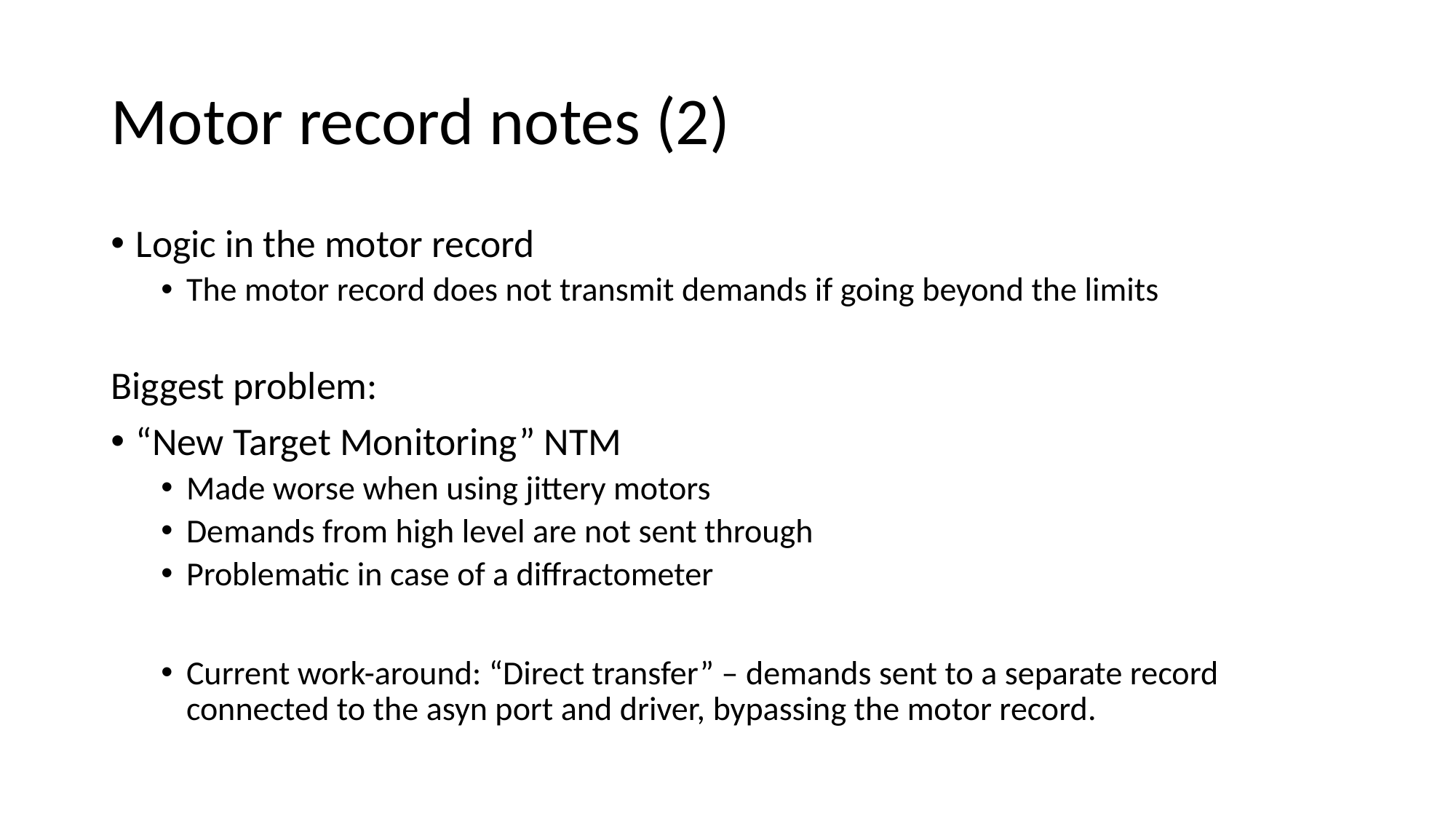

# Motor record notes (2)
Logic in the motor record
The motor record does not transmit demands if going beyond the limits

Biggest problem:
“New Target Monitoring” NTM
Made worse when using jittery motors
Demands from high level are not sent through
Problematic in case of a diffractometer

Current work-around: “Direct transfer” – demands sent to a separate record connected to the asyn port and driver, bypassing the motor record.